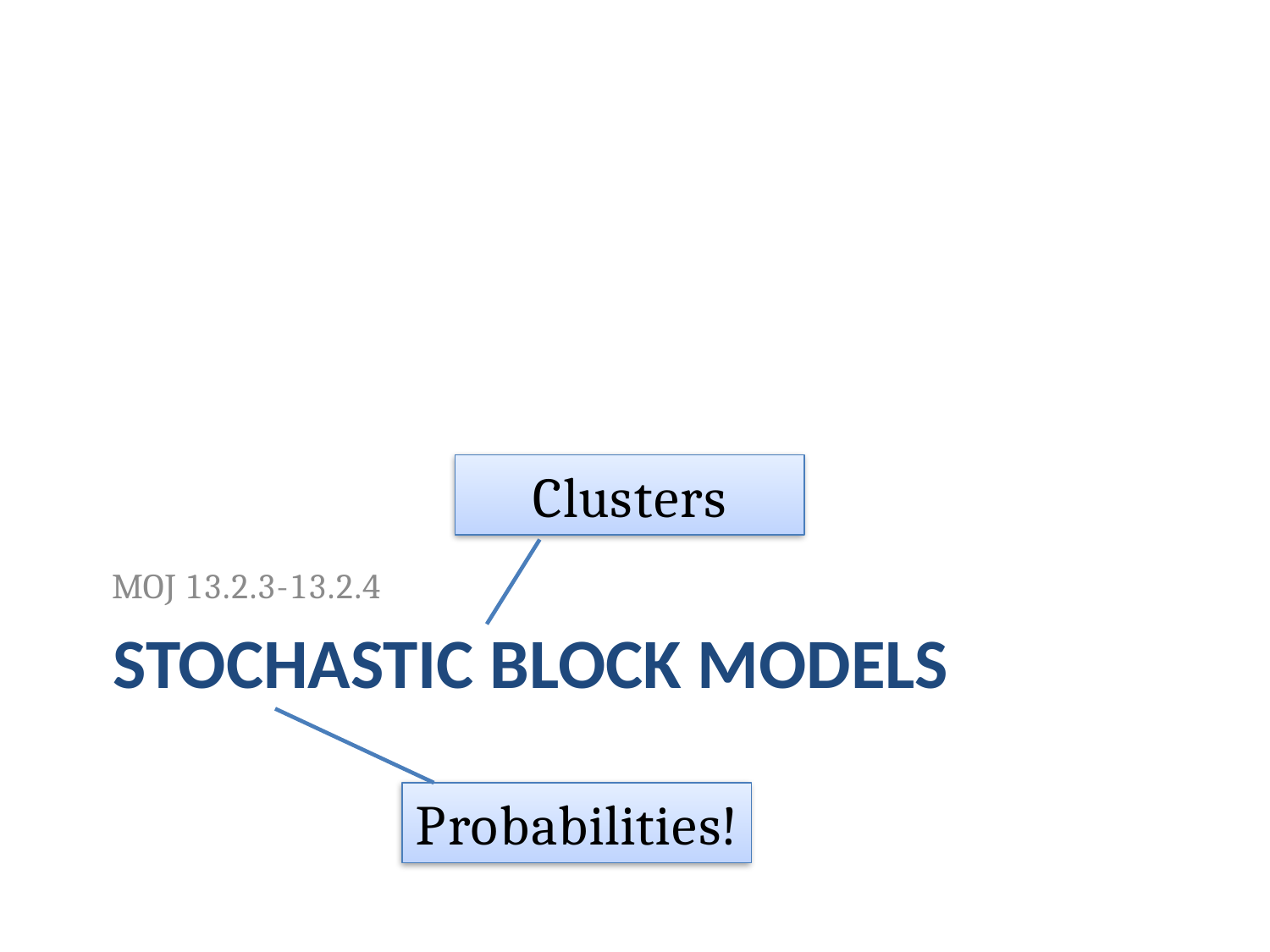

MOJ 13.2.3-13.2.4
Clusters
# Stochastic Block Models
Probabilities!